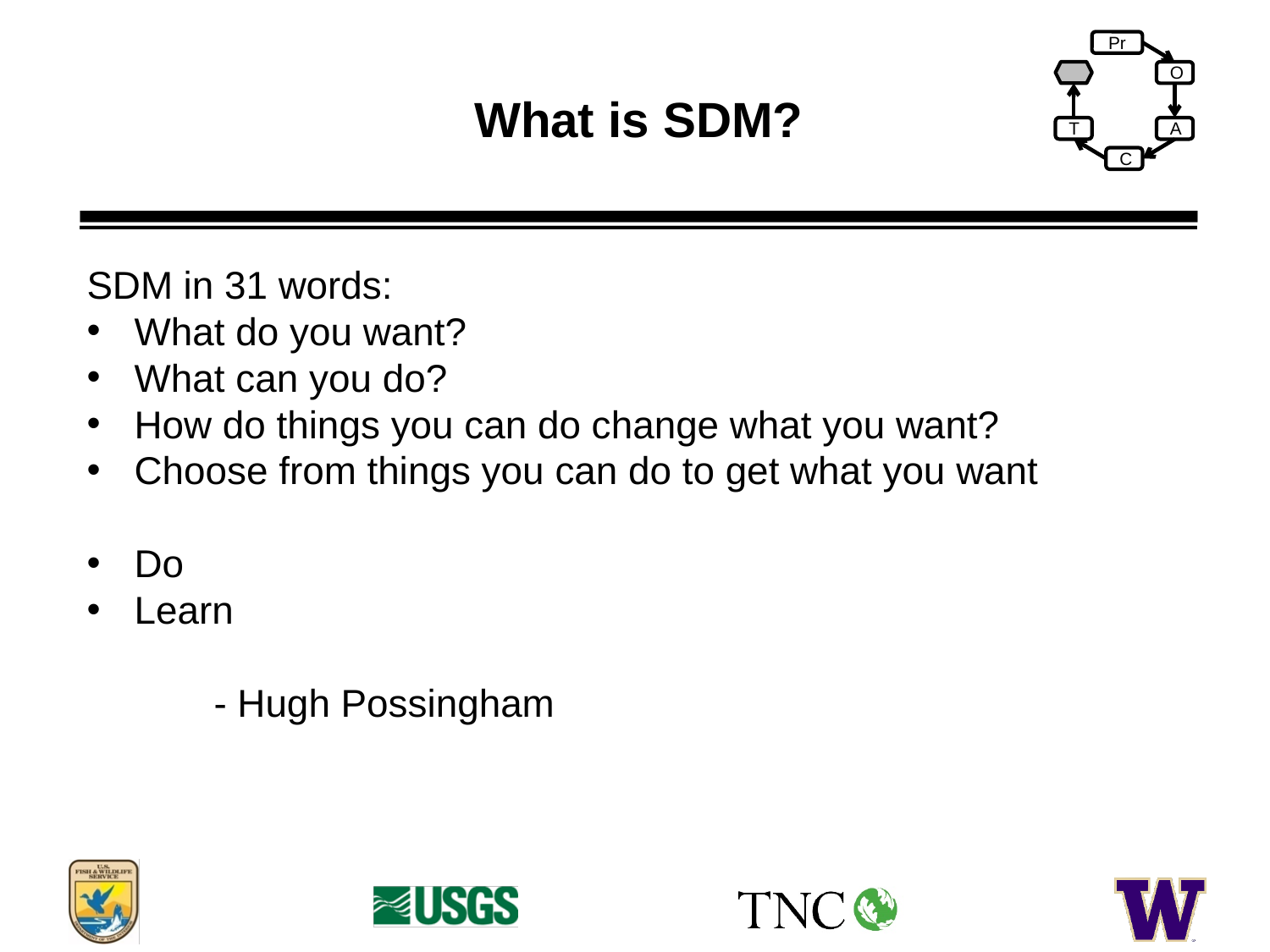

Pr

O
T
A
C
# What is SDM?
SDM in 31 words:
What do you want?
What can you do?
How do things you can do change what you want?
Choose from things you can do to get what you want

Do
Learn

	- Hugh Possingham